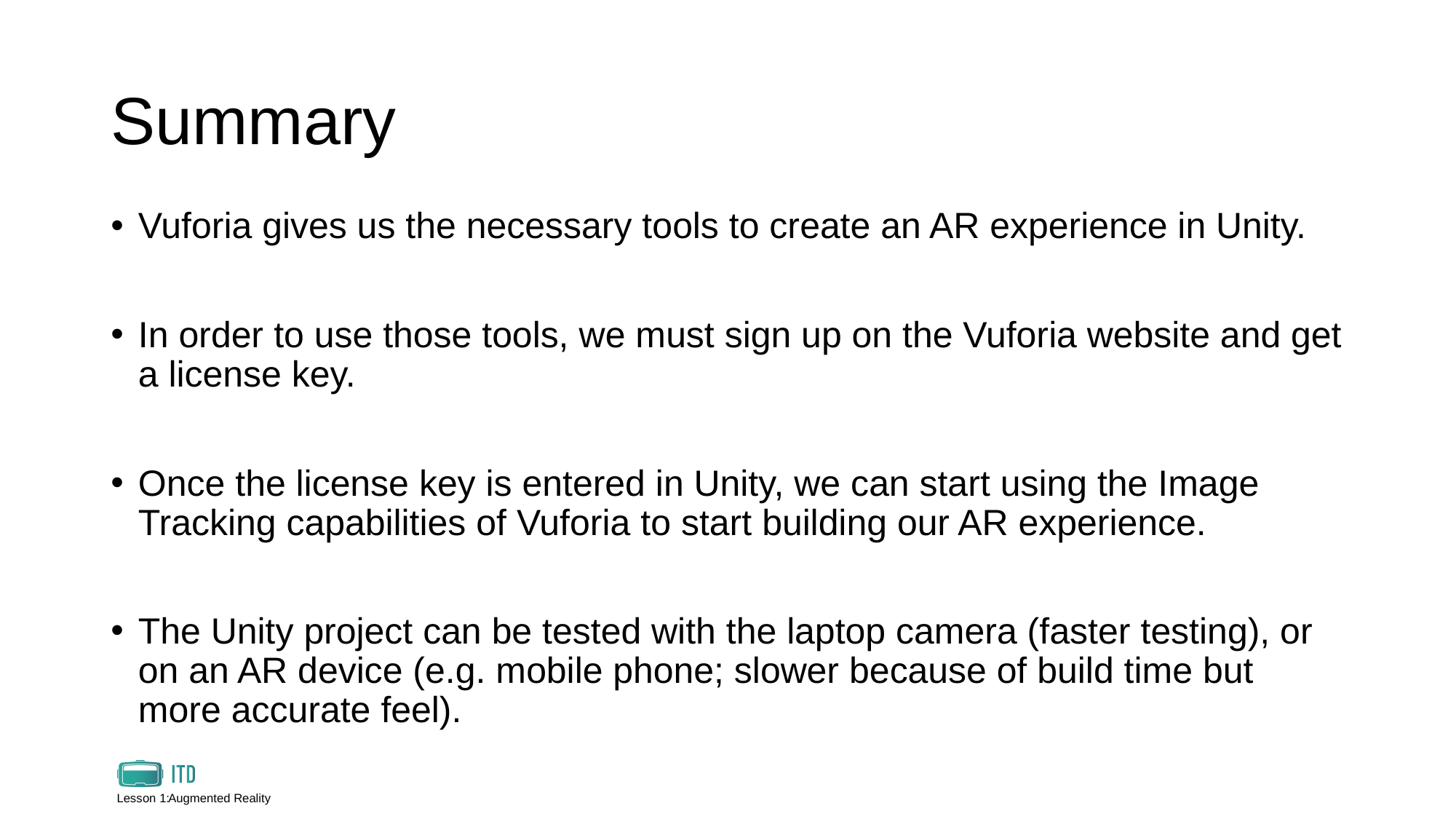

# Summary
Vuforia gives us the necessary tools to create an AR experience in Unity.

In order to use those tools, we must sign up on the Vuforia website and get a license key.

Once the license key is entered in Unity, we can start using the Image Tracking capabilities of Vuforia to start building our AR experience.

The Unity project can be tested with the laptop camera (faster testing), or on an AR device (e.g. mobile phone; slower because of build time but more accurate feel).